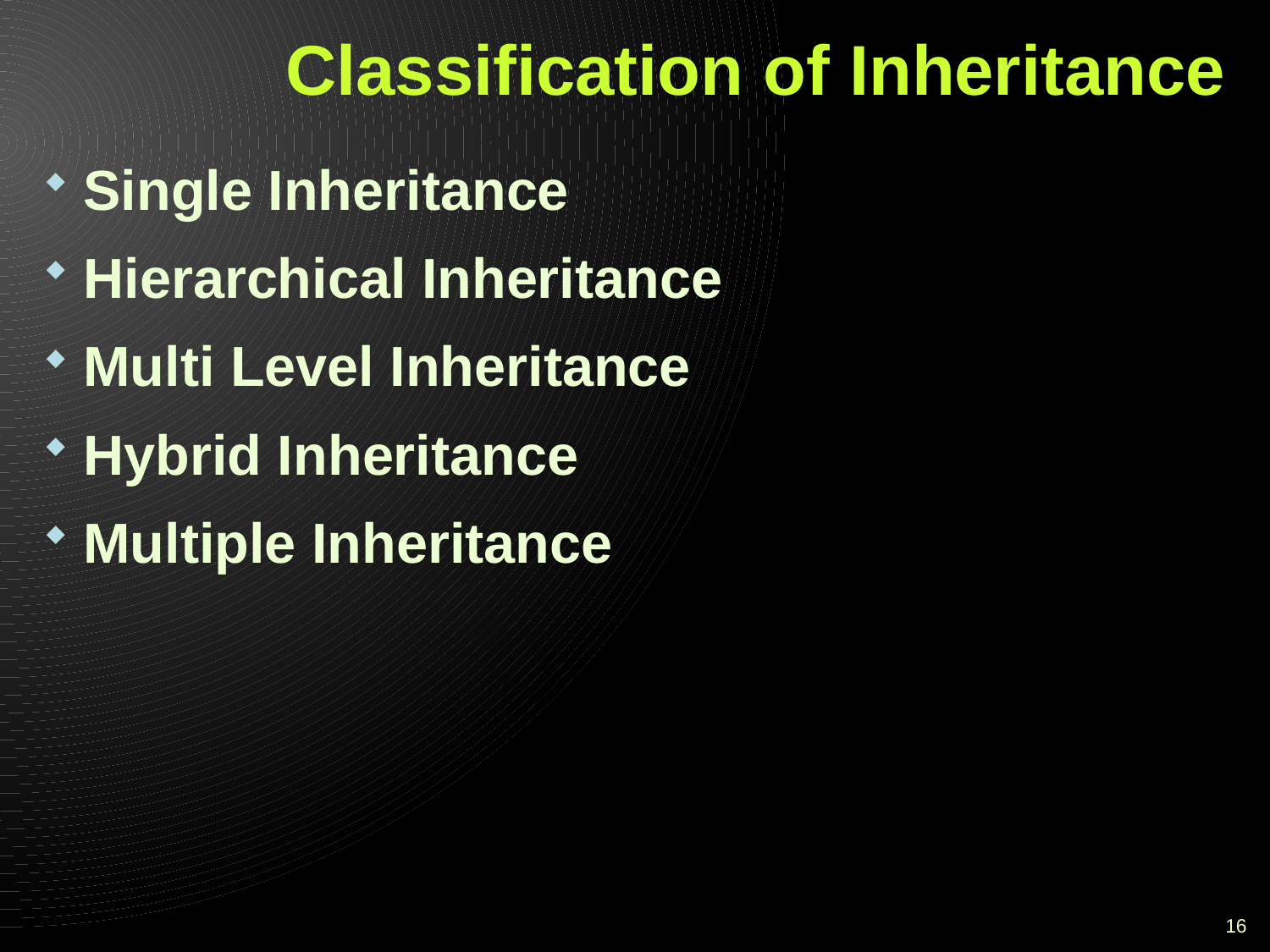

# Classification of Inheritance
Single Inheritance
Hierarchical Inheritance
Multi Level Inheritance
Hybrid Inheritance
Multiple Inheritance

16